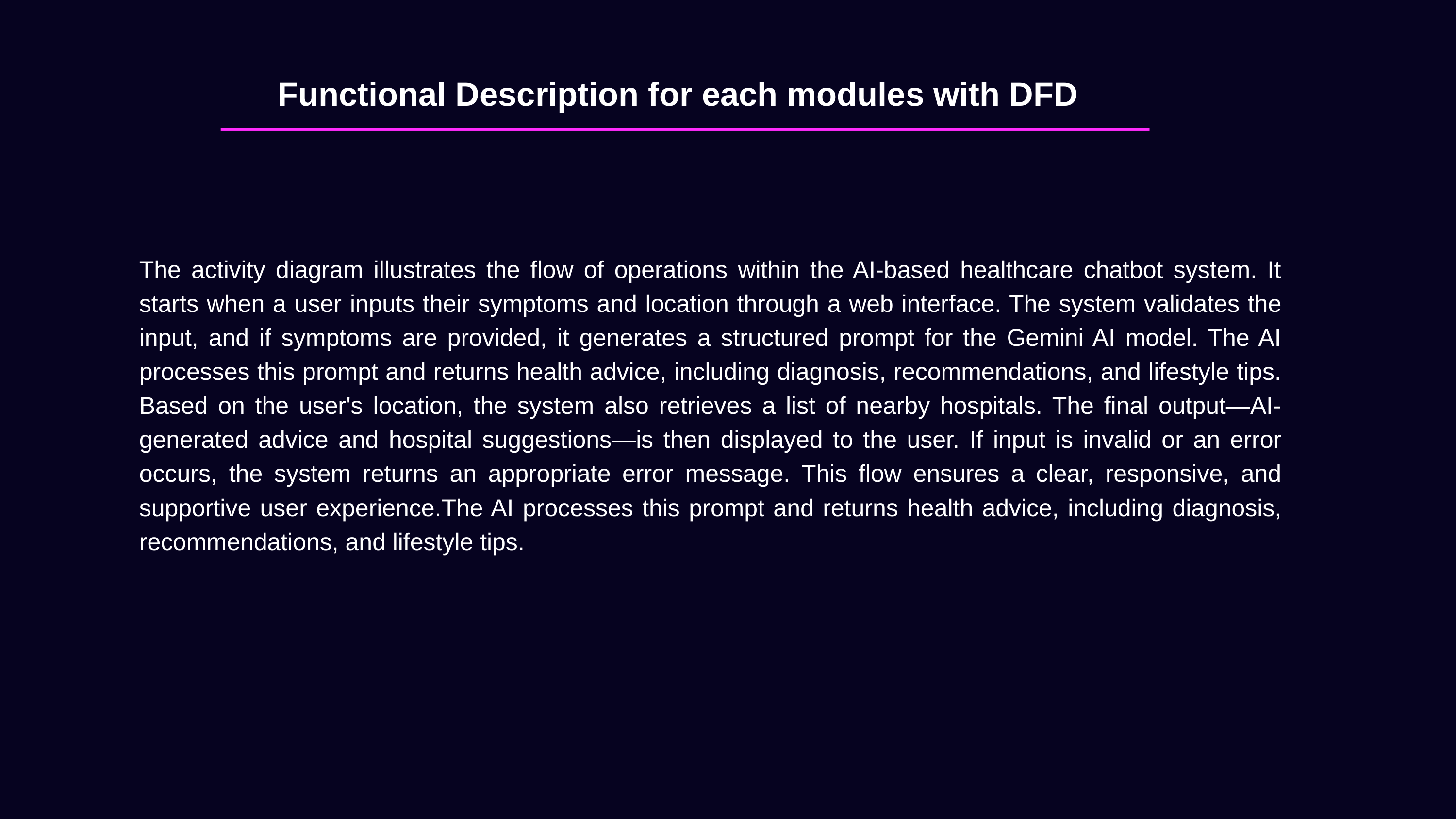

Functional Description for each modules with DFD

The activity diagram illustrates the flow of operations within the AI-based healthcare chatbot system. It starts when a user inputs their symptoms and location through a web interface. The system validates the input, and if symptoms are provided, it generates a structured prompt for the Gemini AI model. The AI processes this prompt and returns health advice, including diagnosis, recommendations, and lifestyle tips. Based on the user's location, the system also retrieves a list of nearby hospitals. The final output—AI-generated advice and hospital suggestions—is then displayed to the user. If input is invalid or an error occurs, the system returns an appropriate error message. This flow ensures a clear, responsive, and supportive user experience.The AI processes this prompt and returns health advice, including diagnosis, recommendations, and lifestyle tips.